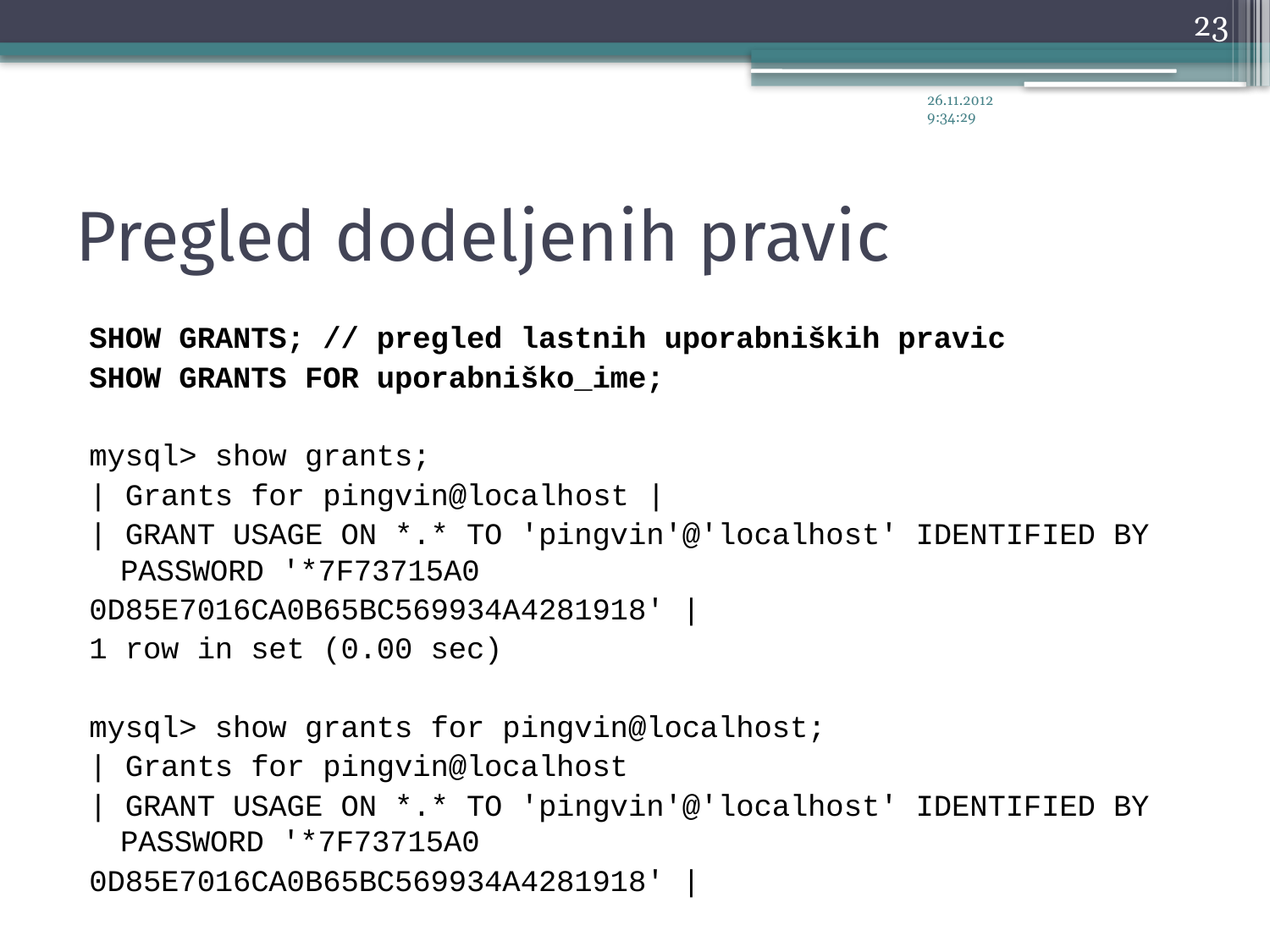

23
26.11.2012 9:34:29
# Pregled dodeljenih pravic
SHOW GRANTS; // pregled lastnih uporabniških pravic
SHOW GRANTS FOR uporabniško_ime;

mysql> show grants;
| Grants for pingvin@localhost |
| GRANT USAGE ON *.* TO 'pingvin'@'localhost' IDENTIFIED BY PASSWORD '*7F73715A0
0D85E7016CA0B65BC569934A4281918' |
1 row in set (0.00 sec)

mysql> show grants for pingvin@localhost;
| Grants for pingvin@localhost
| GRANT USAGE ON *.* TO 'pingvin'@'localhost' IDENTIFIED BY PASSWORD '*7F73715A0
0D85E7016CA0B65BC569934A4281918' |